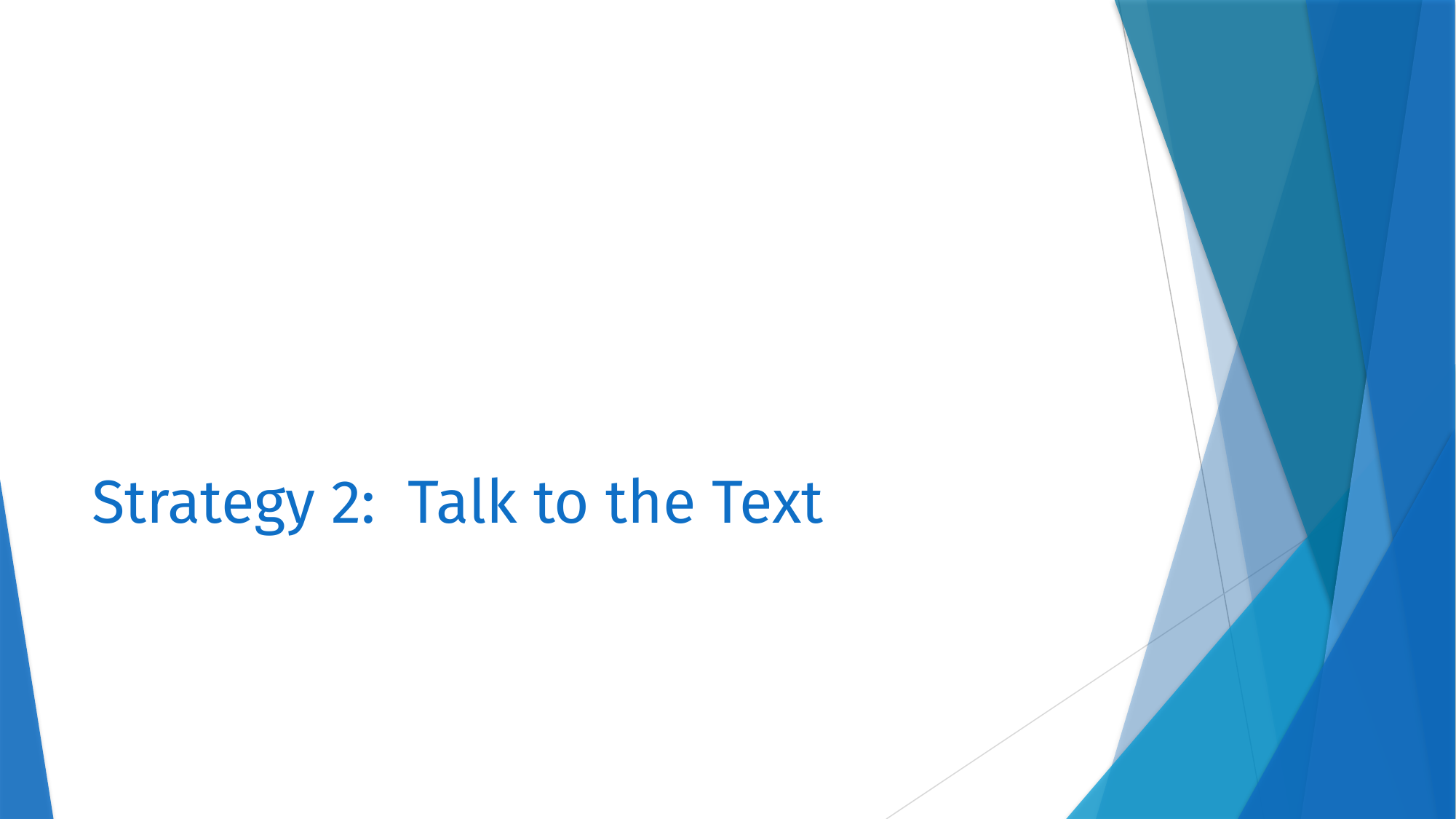

# Strategy 2:  Talk to the Text